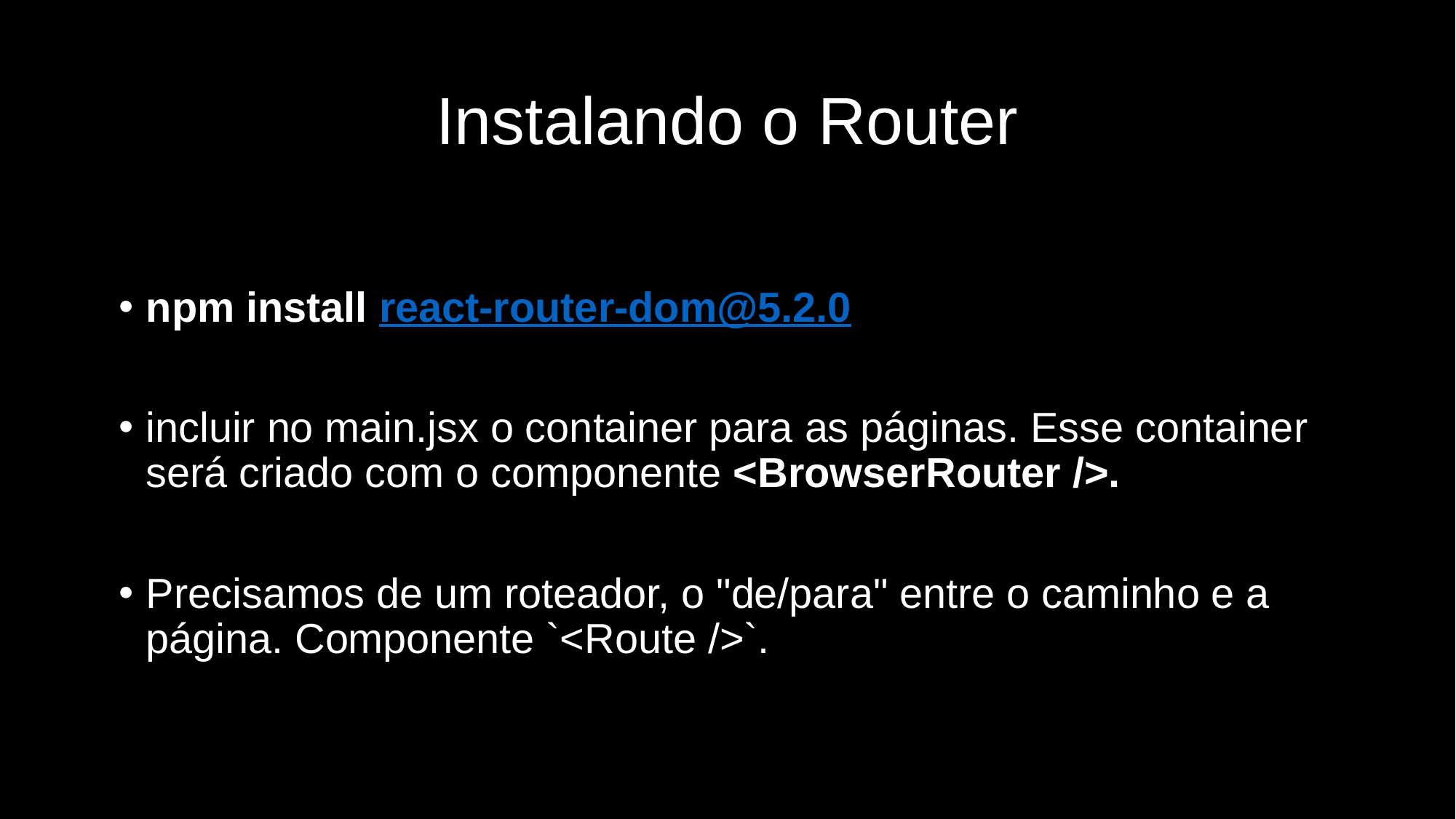

# Instalando o Router
npm install react-router-dom@5.2.0

incluir no main.jsx o container para as páginas. Esse container será criado com o componente <BrowserRouter />.

Precisamos de um roteador, o "de/para" entre o caminho e a página. Componente `<Route />`.